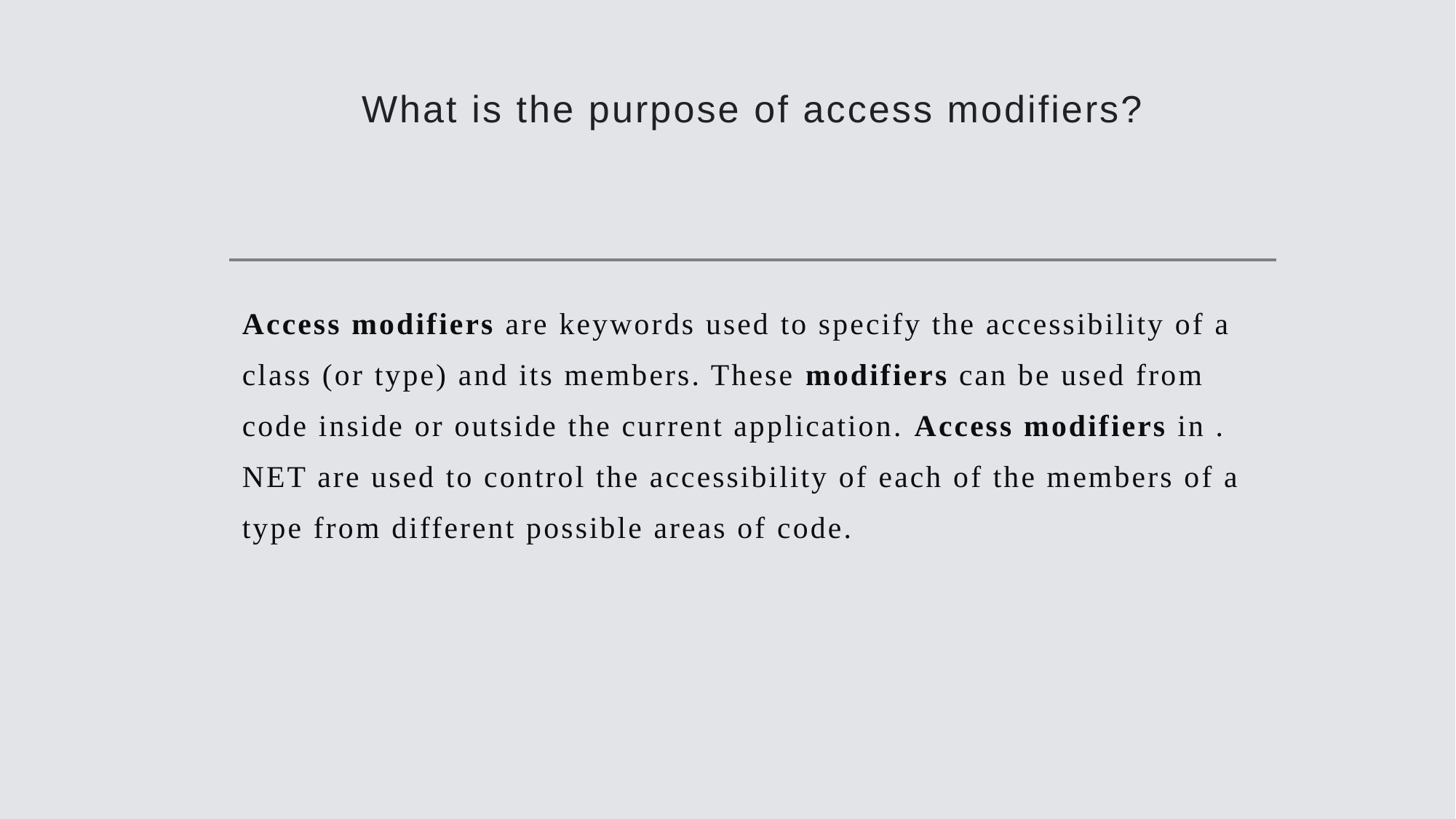

# What is the purpose of access modifiers?
Access modifiers are keywords used to specify the accessibility of a class (or type) and its members. These modifiers can be used from code inside or outside the current application. Access modifiers in . NET are used to control the accessibility of each of the members of a type from different possible areas of code.